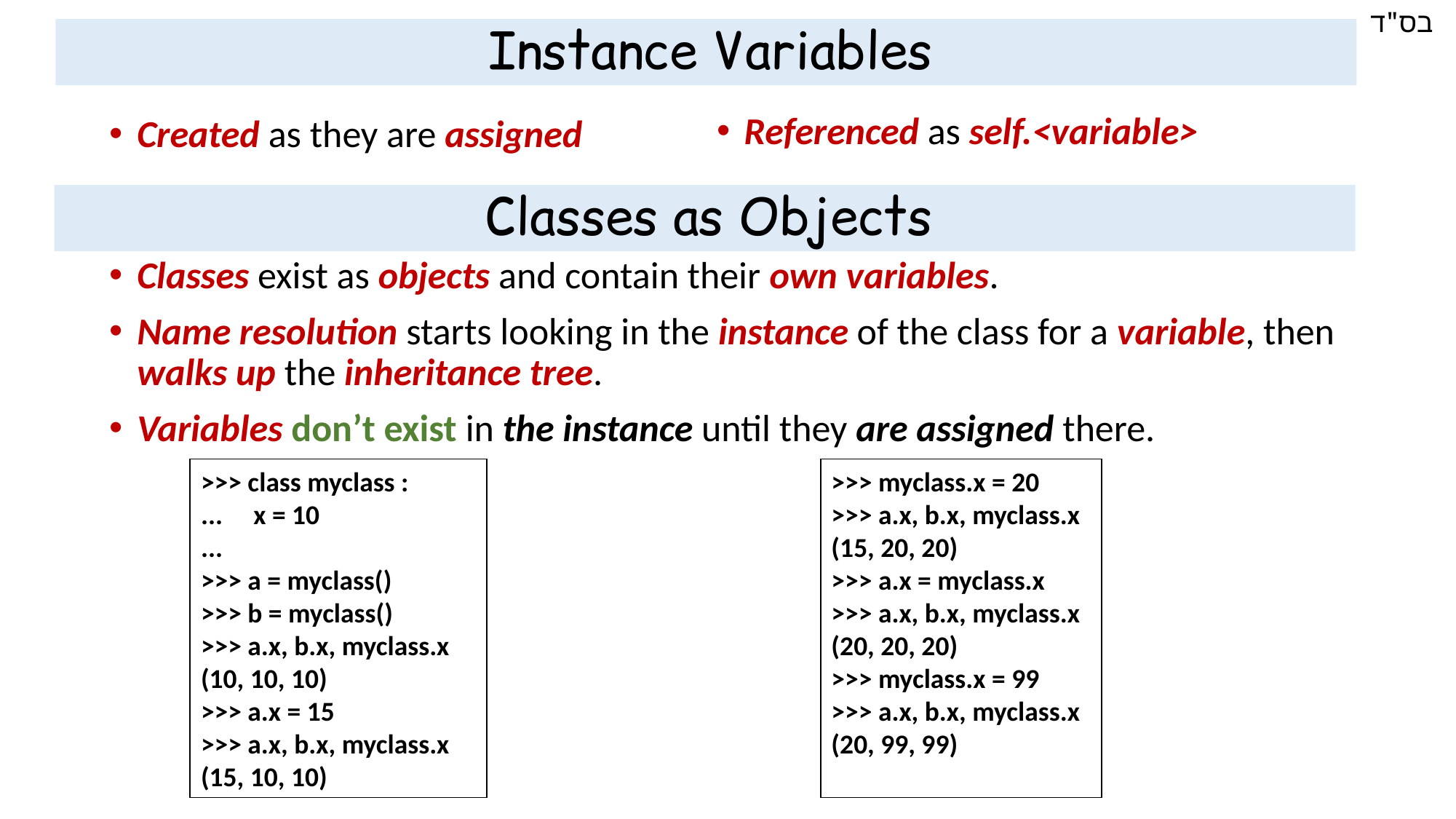

Instance Variables
Referenced as self.<variable>
Created as they are assigned
Classes as Objects
Classes exist as objects and contain their own variables.
Name resolution starts looking in the instance of the class for a variable, then walks up the inheritance tree.
Variables don’t exist in the instance until they are assigned there.
>>> class myclass :
...     x = 10
...
>>> a = myclass()
>>> b = myclass()
>>> a.x, b.x, myclass.x
(10, 10, 10)
>>> a.x = 15
>>> a.x, b.x, myclass.x
(15, 10, 10)
>>> myclass.x = 20
>>> a.x, b.x, myclass.x
(15, 20, 20)
>>> a.x = myclass.x
>>> a.x, b.x, myclass.x
(20, 20, 20)
>>> myclass.x = 99
>>> a.x, b.x, myclass.x
(20, 99, 99)